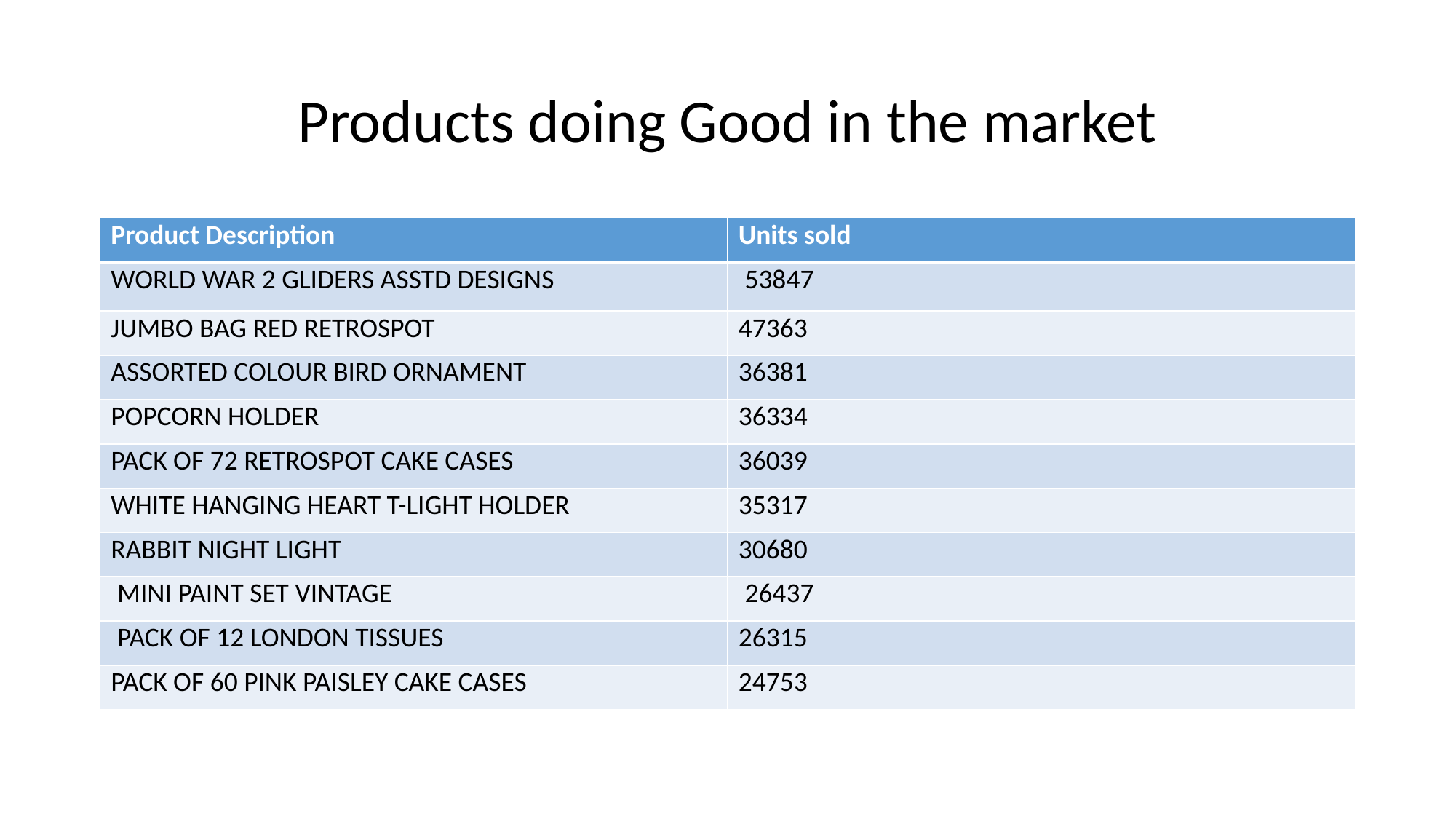

# Products doing Good in the market
| Product Description | Units sold |
| --- | --- |
| WORLD WAR 2 GLIDERS ASSTD DESIGNS | 53847 |
| JUMBO BAG RED RETROSPOT | 47363 |
| ASSORTED COLOUR BIRD ORNAMENT | 36381 |
| POPCORN HOLDER | 36334 |
| PACK OF 72 RETROSPOT CAKE CASES | 36039 |
| WHITE HANGING HEART T-LIGHT HOLDER | 35317 |
| RABBIT NIGHT LIGHT | 30680 |
| MINI PAINT SET VINTAGE | 26437 |
| PACK OF 12 LONDON TISSUES | 26315 |
| PACK OF 60 PINK PAISLEY CAKE CASES | 24753 |